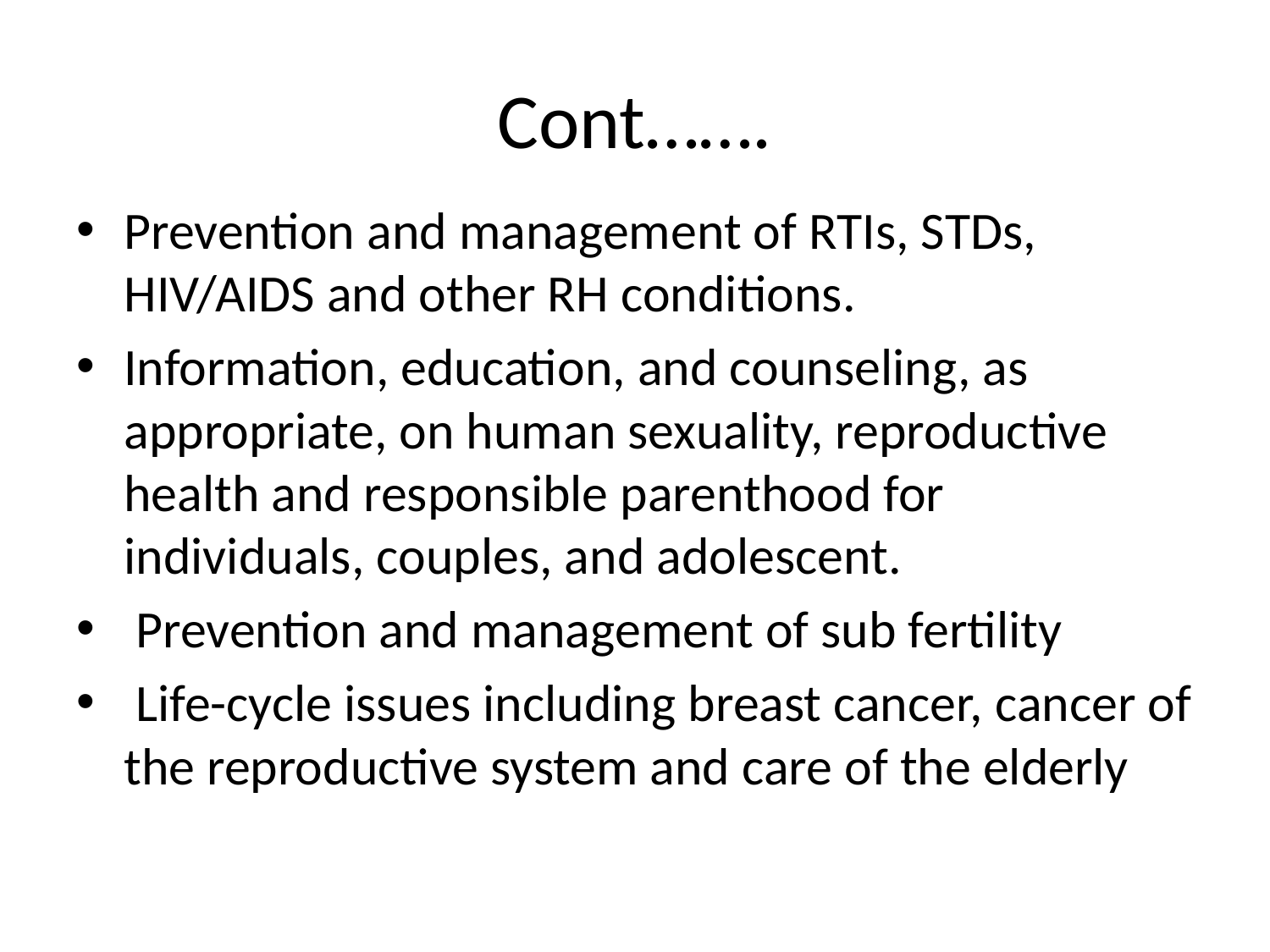

# Cont…….
Prevention and management of RTIs, STDs, HIV/AIDS and other RH conditions.
Information, education, and counseling, as appropriate, on human sexuality, reproductive health and responsible parenthood for individuals, couples, and adolescent.
 Prevention and management of sub fertility
 Life-cycle issues including breast cancer, cancer of the reproductive system and care of the elderly